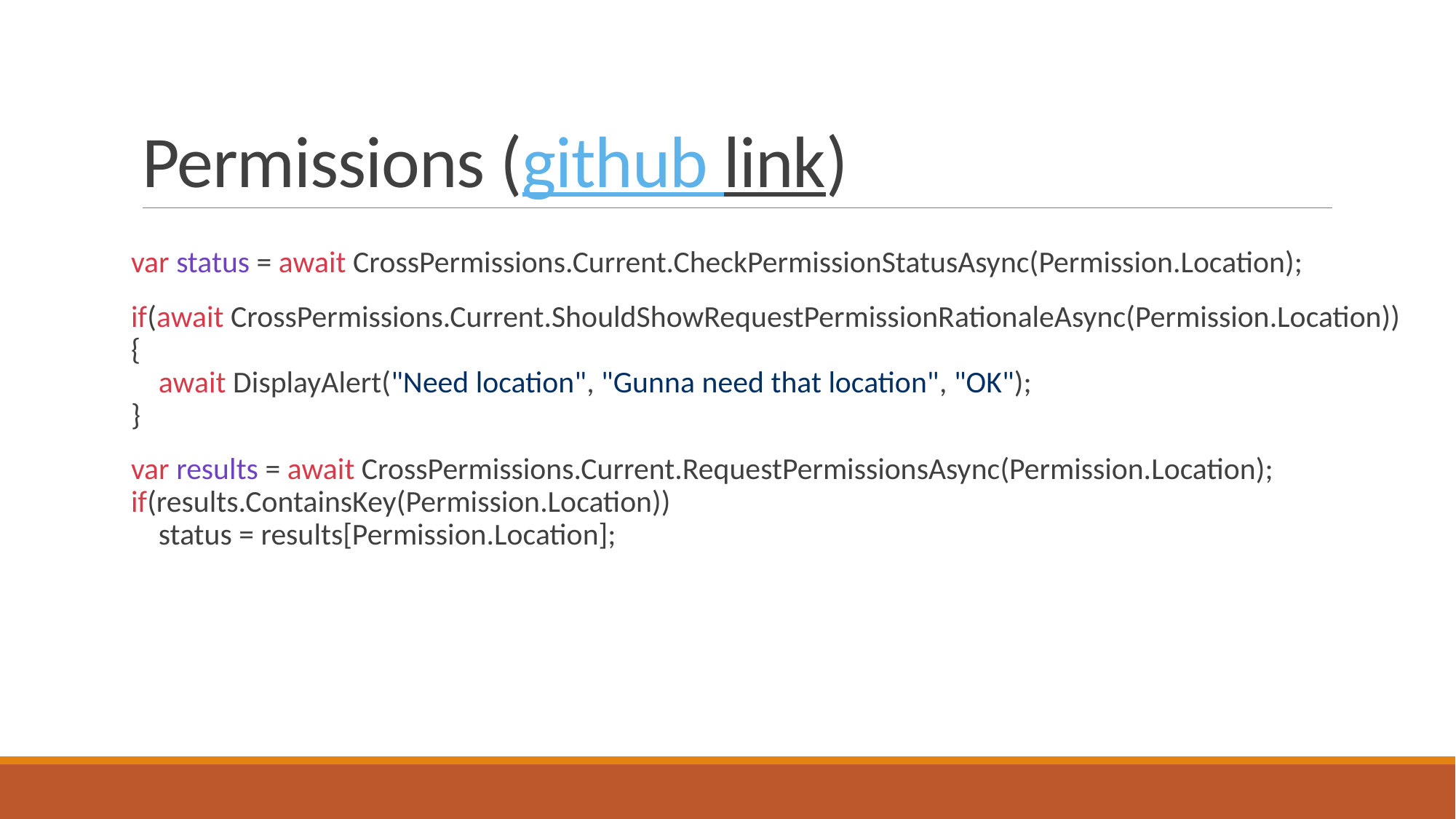

# Permissions (github link)
var status = await CrossPermissions.Current.CheckPermissionStatusAsync(Permission.Location);
if(await CrossPermissions.Current.ShouldShowRequestPermissionRationaleAsync(Permission.Location))
{
    await DisplayAlert("Need location", "Gunna need that location", "OK");
}
var results = await CrossPermissions.Current.RequestPermissionsAsync(Permission.Location);
if(results.ContainsKey(Permission.Location))
    status = results[Permission.Location];